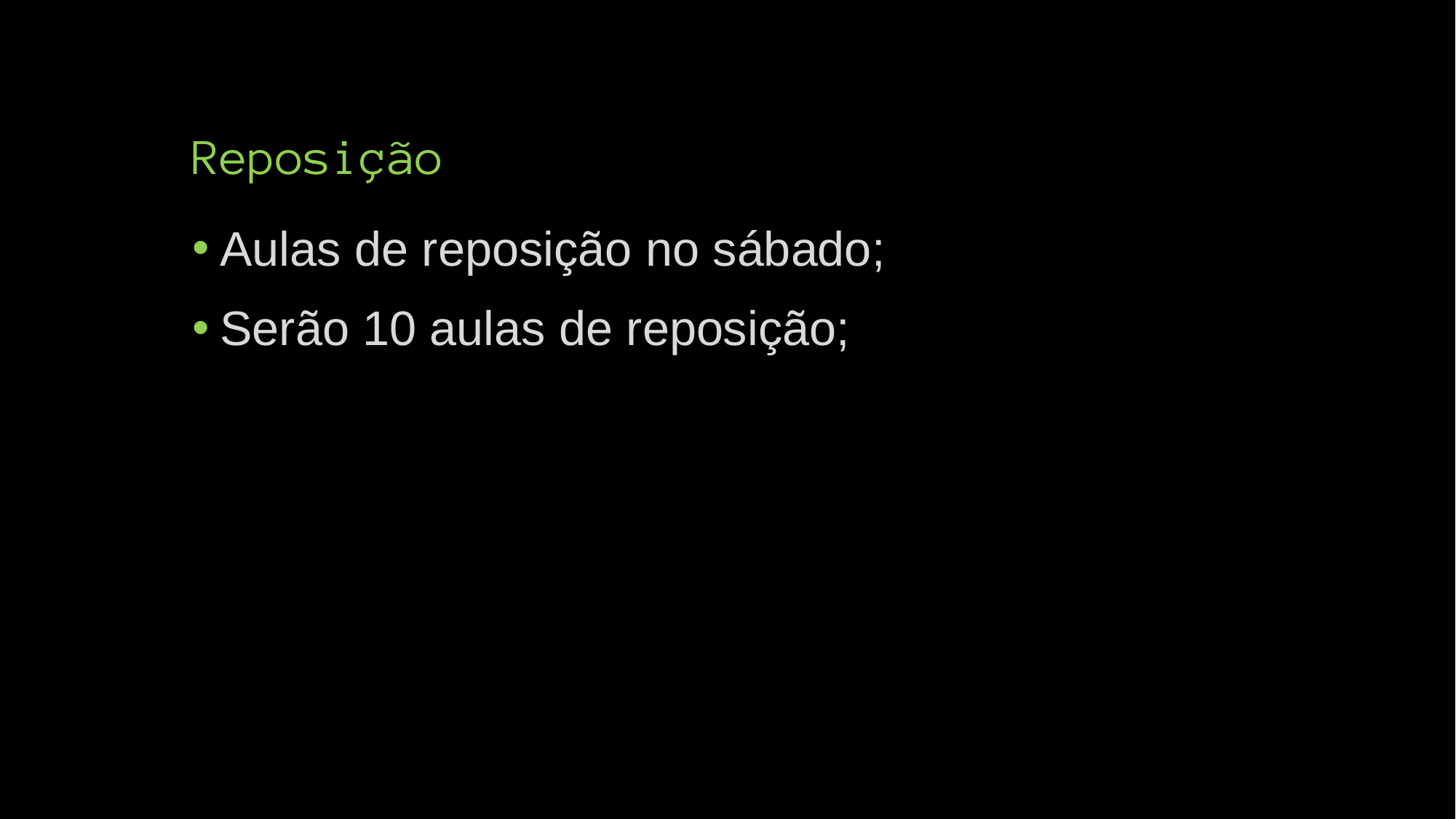

# Reposição
Aulas de reposição no sábado;
Serão 10 aulas de reposição;